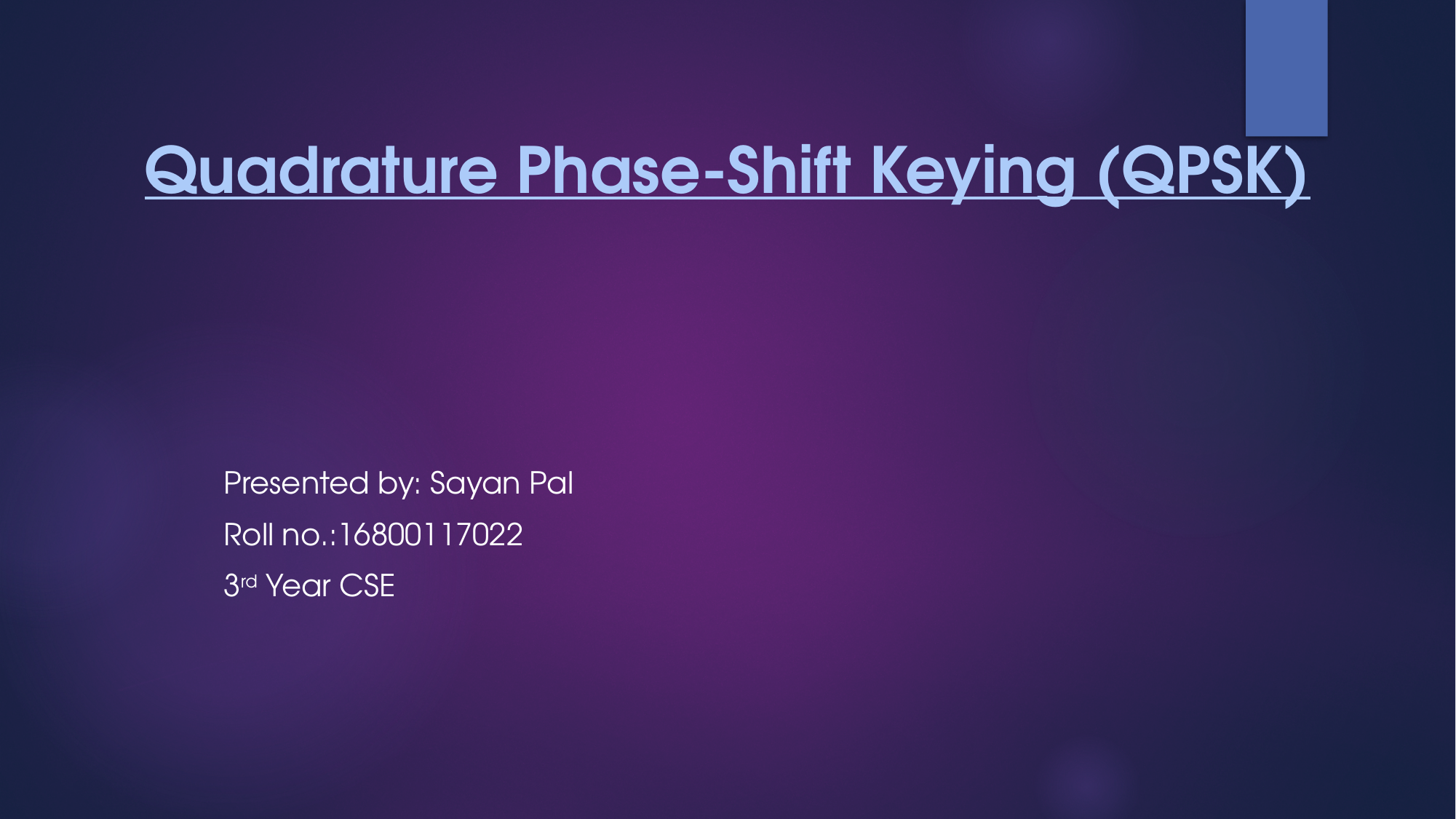

# Quadrature Phase-Shift Keying (QPSK)
Presented by: Sayan Pal
Roll no.:16800117022
3rd Year CSE